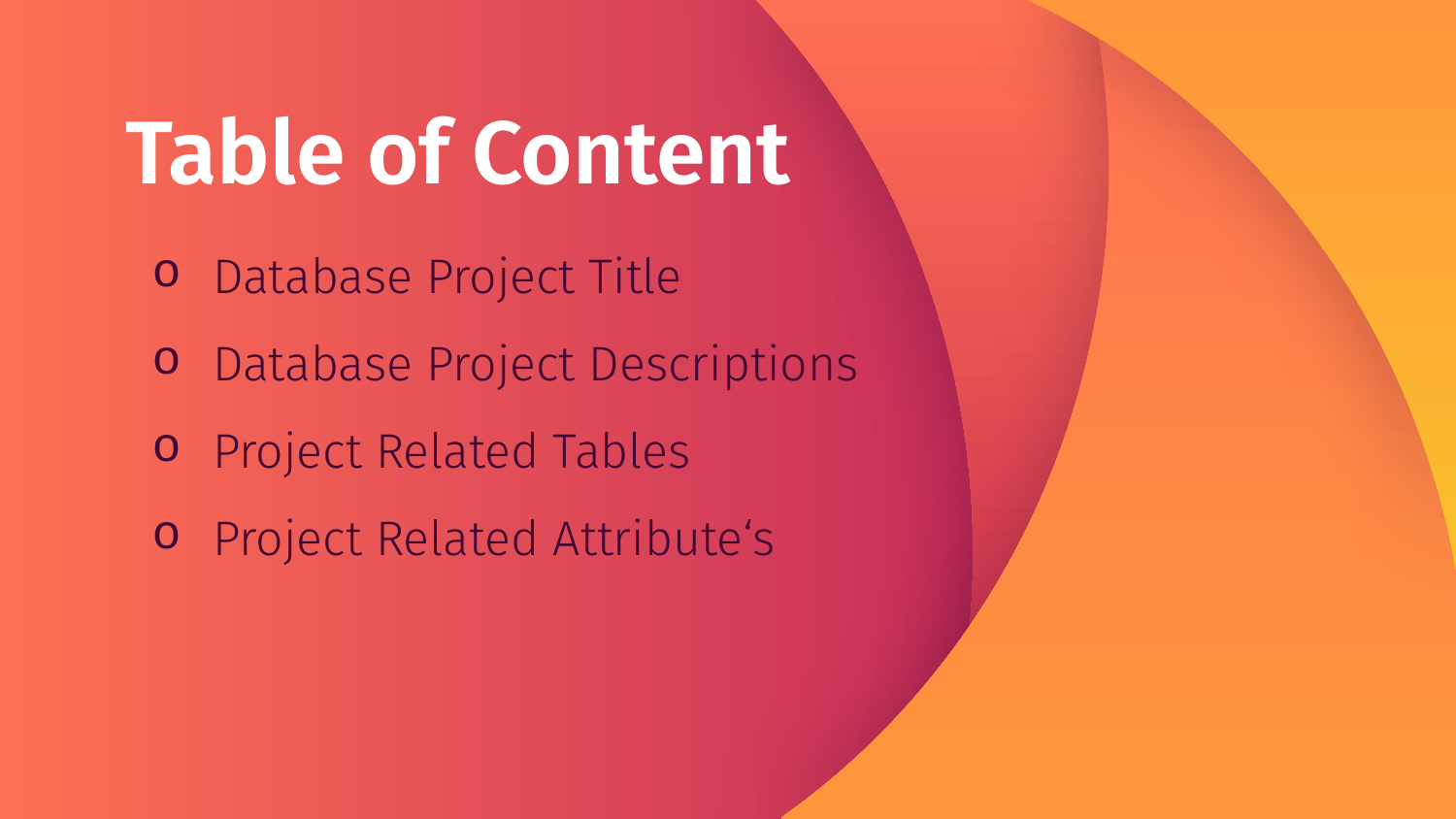

# Table of Content
Database Project Title
Database Project Descriptions
Project Related Tables
Project Related Attribute‘s